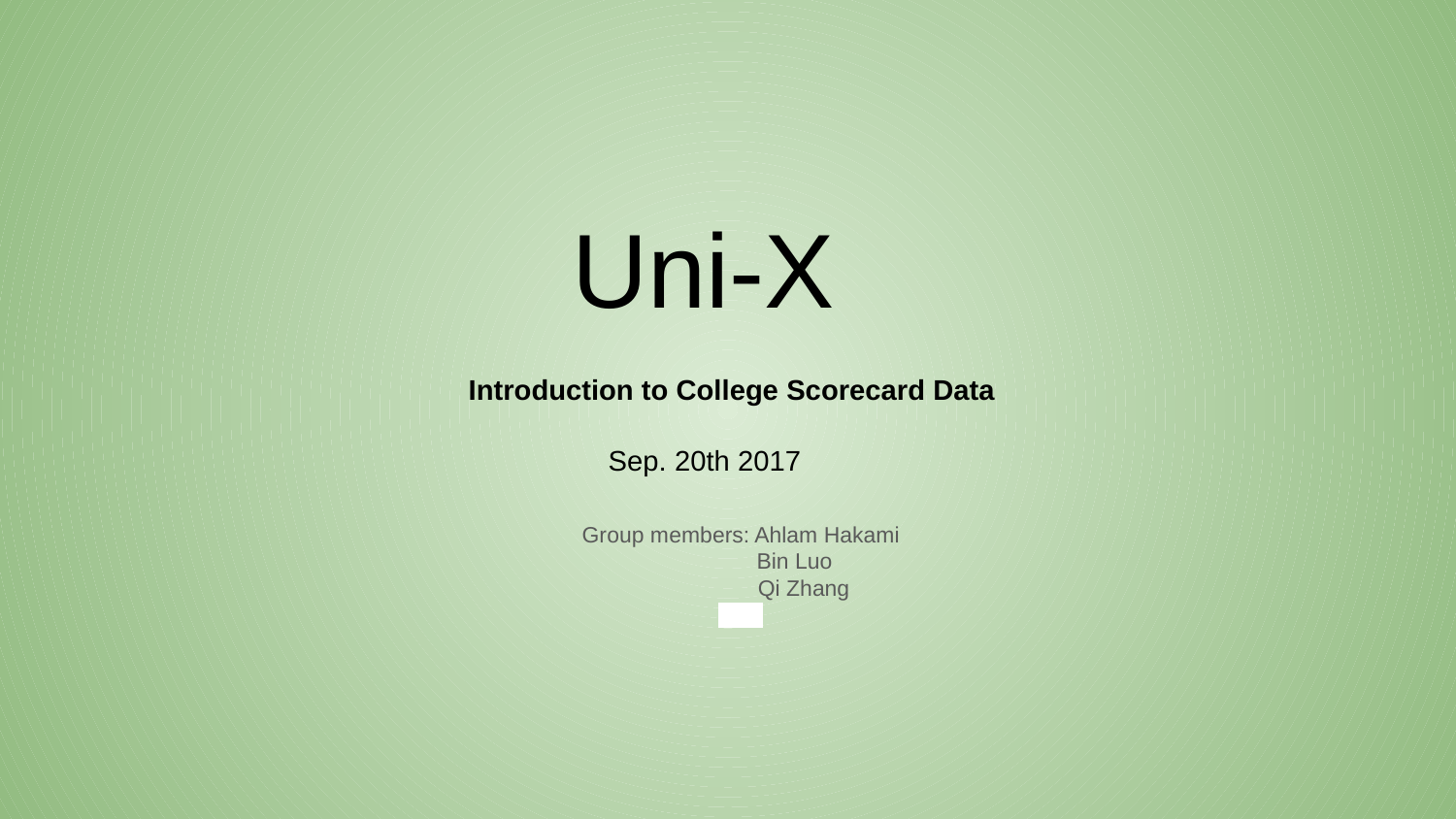

# Uni-X
Introduction to College Scorecard Data
Sep. 20th 2017
Group members: Ahlam Hakami
                 Bin Luo
                    Qi Zhang